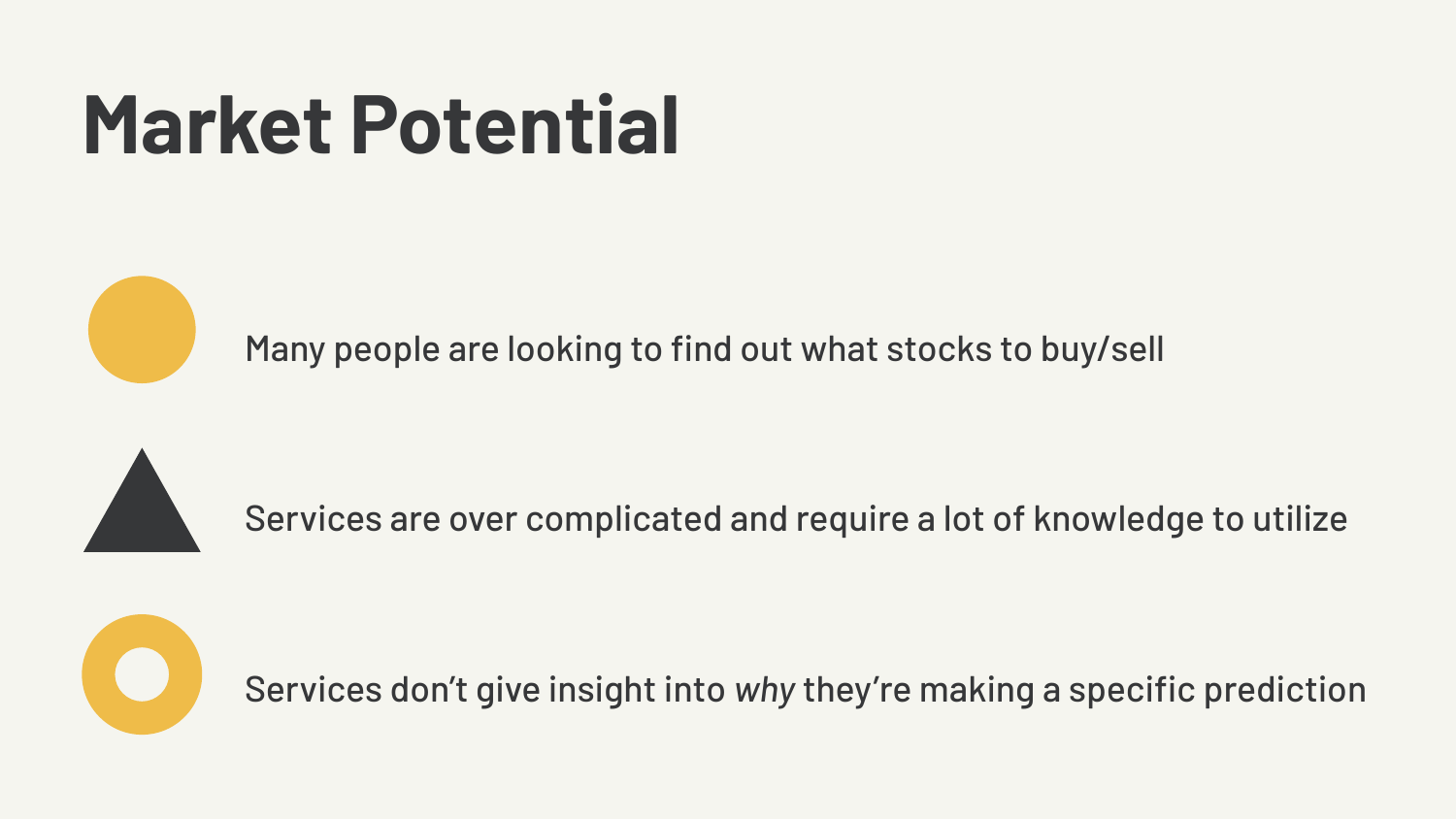

# Market Potential

Many people are looking to find out what stocks to buy/sell

Services are over complicated and require a lot of knowledge to utilize

Services don’t give insight into why they’re making a specific prediction